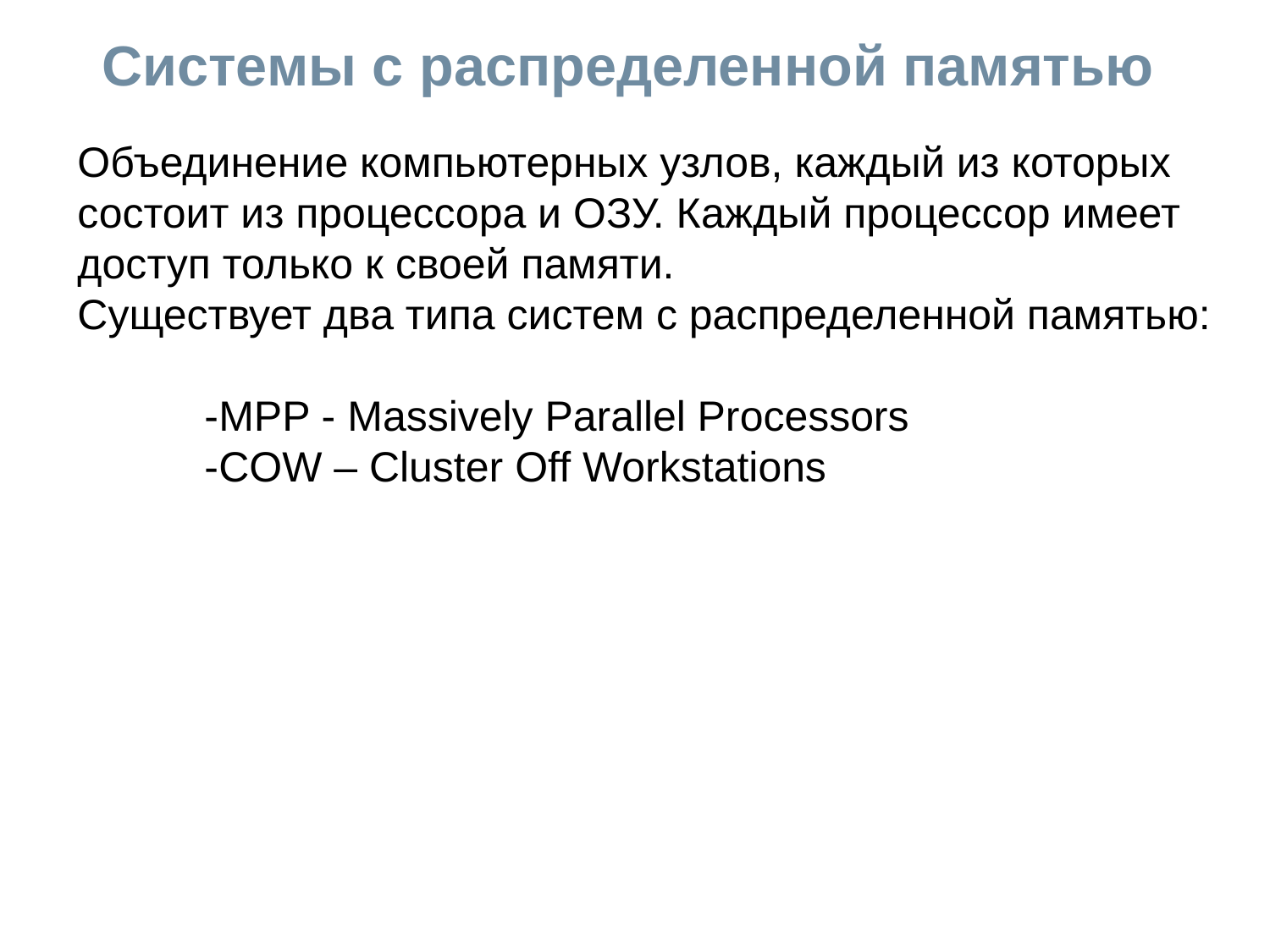

# Системы с распределенной памятью
Объединение компьютерных узлов, каждый из которых
состоит из процессора и ОЗУ. Каждый процессор имеет
доступ только к своей памяти.
Существует два типа систем с распределенной памятью:

	-MPP - Massively Parallel Processors
	-COW – Cluster Off Workstations